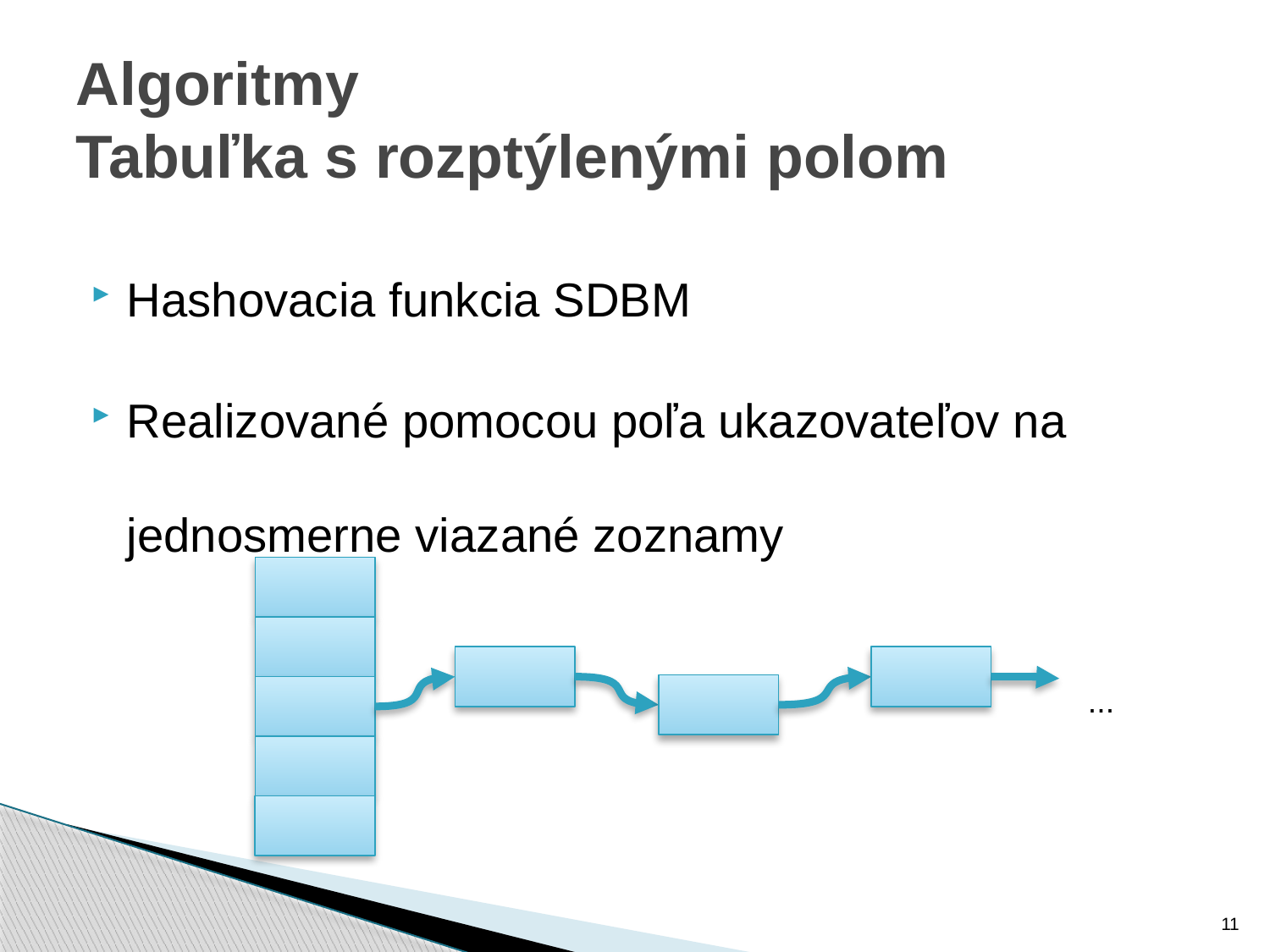

# Algoritmy Tabuľka s rozptýlenými polom
Hashovacia funkcia SDBM
Realizované pomocou poľa ukazovateľov na jednosmerne viazané zoznamy

...

11